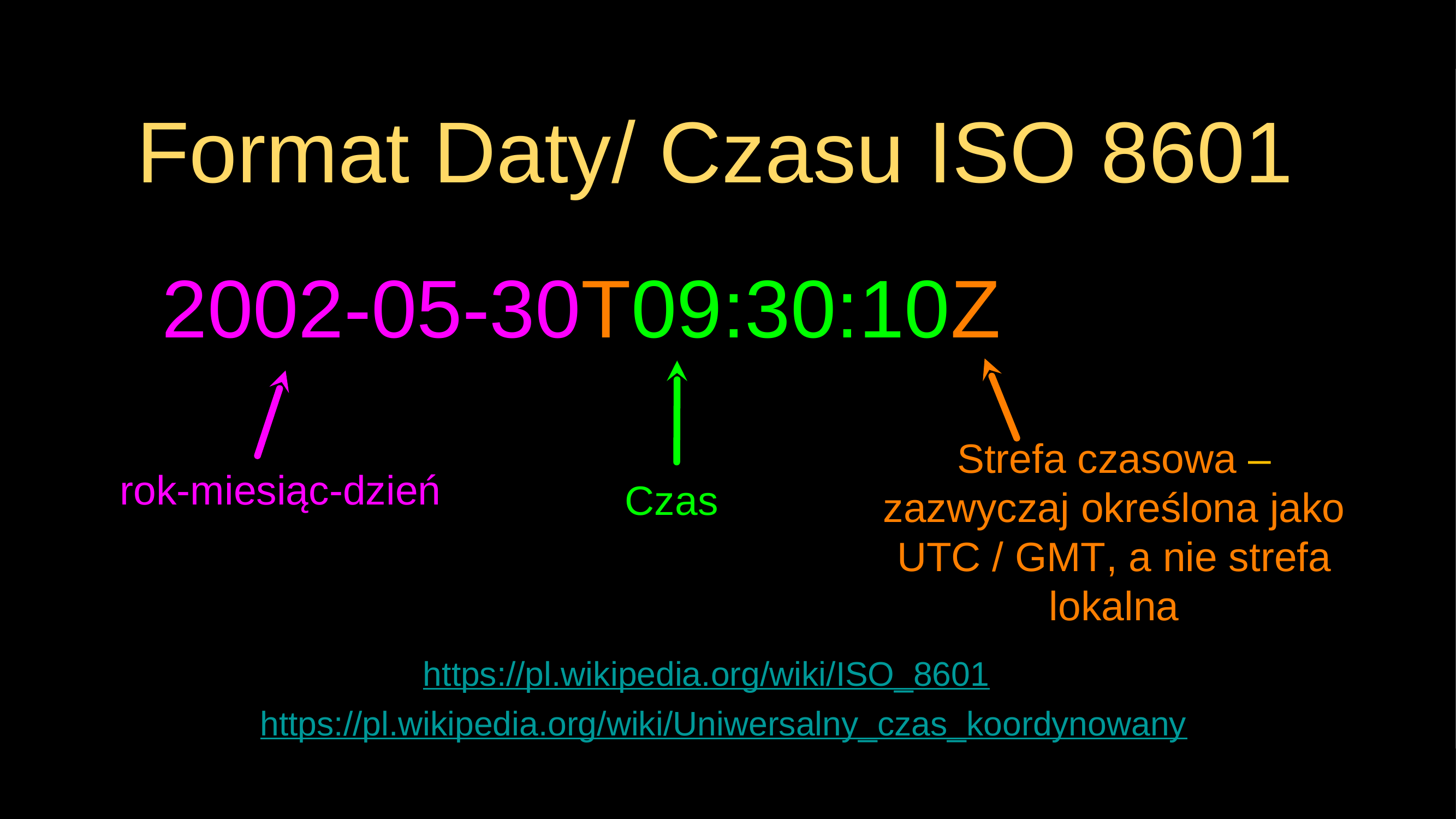

# Format Daty/ Czasu ISO 8601
2002-05-30T09:30:10Z
Strefa czasowa – zazwyczaj określona jako UTC / GMT, a nie strefa lokalna
rok-miesiąc-dzień
Czas
https://pl.wikipedia.org/wiki/ISO_8601
https://pl.wikipedia.org/wiki/Uniwersalny_czas_koordynowany